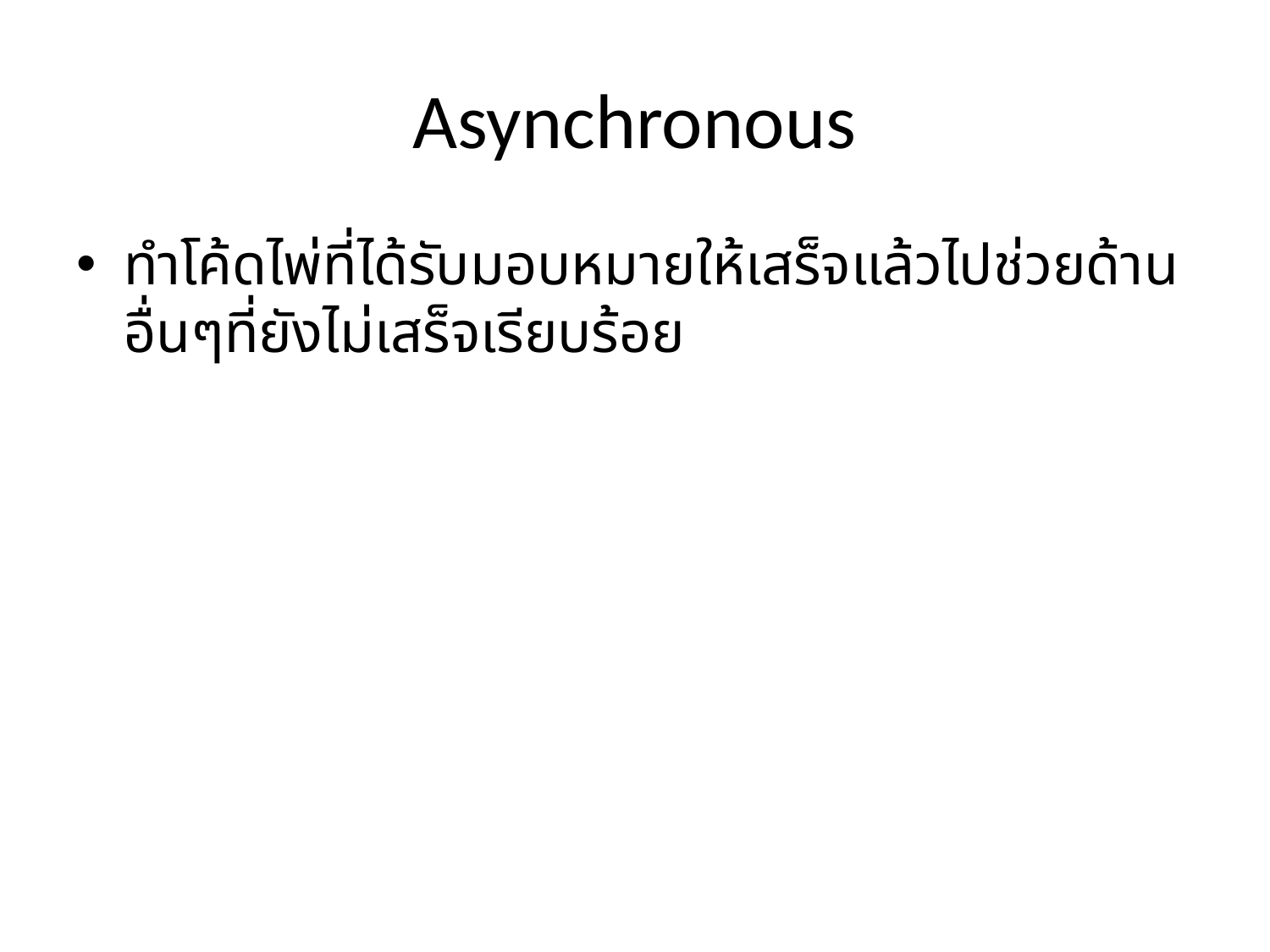

# Asynchronous
ทำโค้ดไพ่ที่ได้รับมอบหมายให้เสร็จแล้วไปช่วยด้านอื่นๆที่ยังไม่เสร็จเรียบร้อย